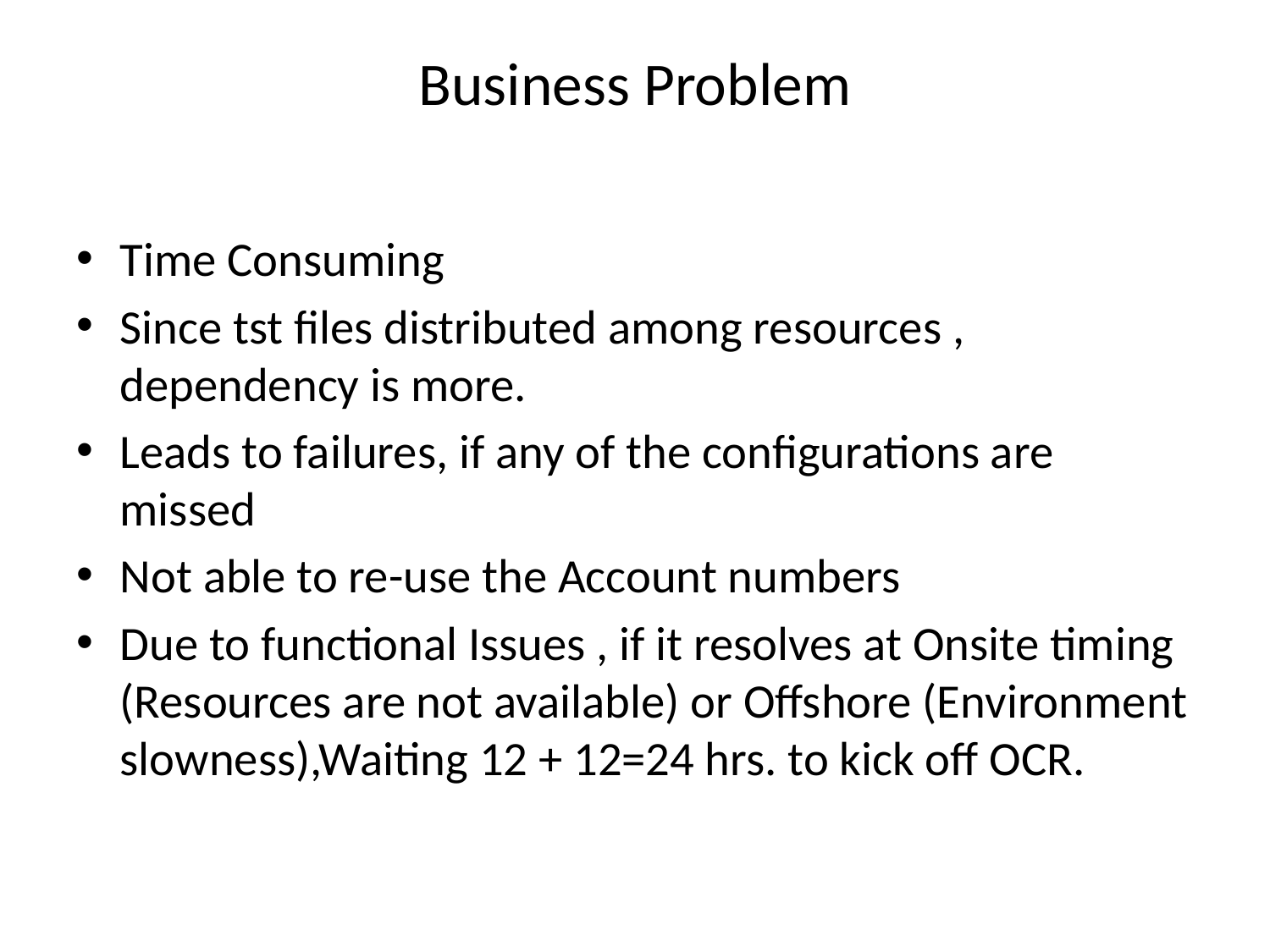

# Business Problem
Time Consuming
Since tst files distributed among resources , dependency is more.
Leads to failures, if any of the configurations are missed
Not able to re-use the Account numbers
Due to functional Issues , if it resolves at Onsite timing (Resources are not available) or Offshore (Environment slowness),Waiting 12 + 12=24 hrs. to kick off OCR.